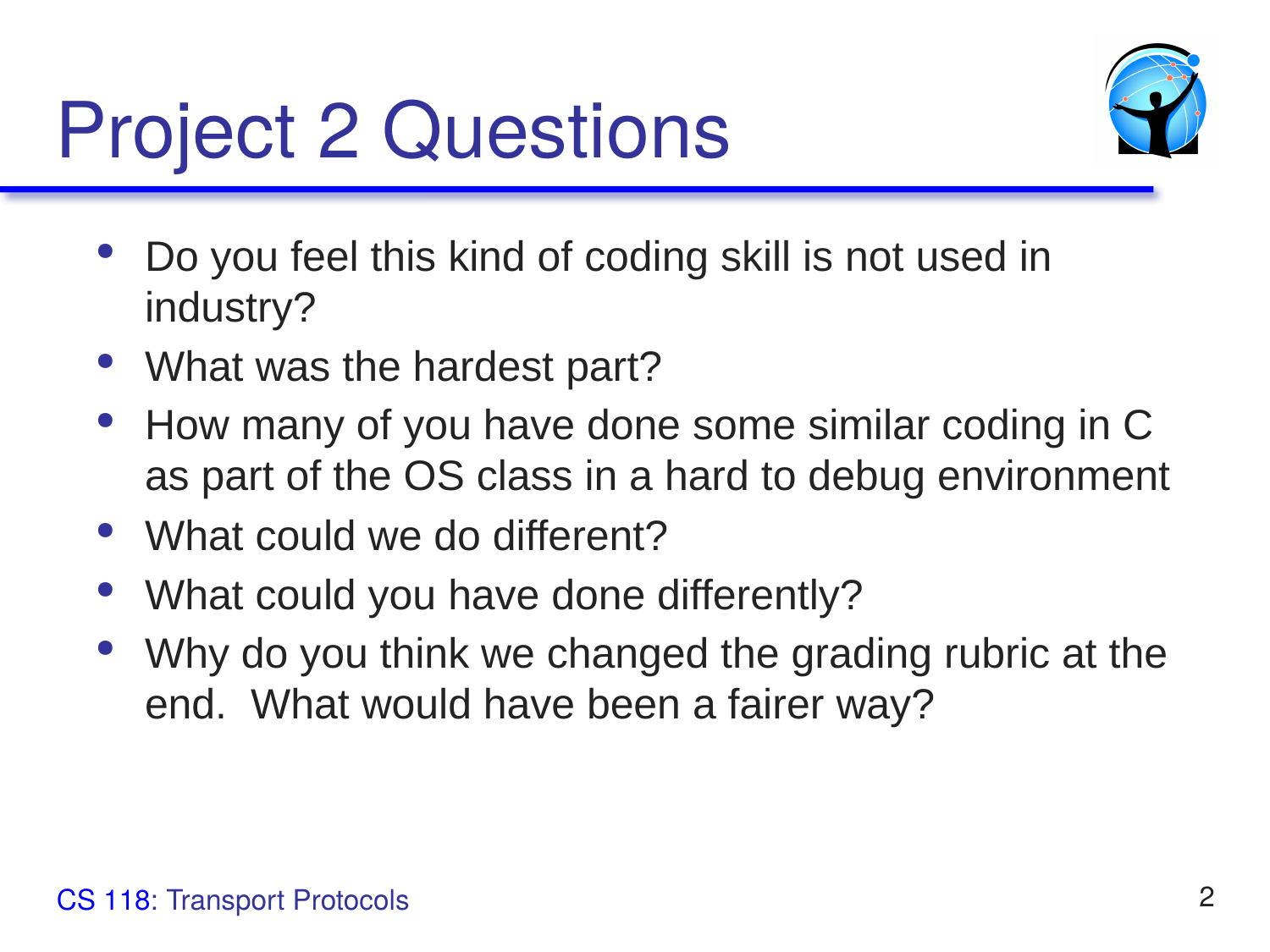

# Project 2 Questions
Do you feel this kind of coding skill is not used in industry?
What was the hardest part?
How many of you have done some similar coding in C as part of the OS class in a hard to debug environment
What could we do different?
What could you have done differently?
Why do you think we changed the grading rubric at the end.  What would have been a fairer way?
CS 118: Transport Protocols
2